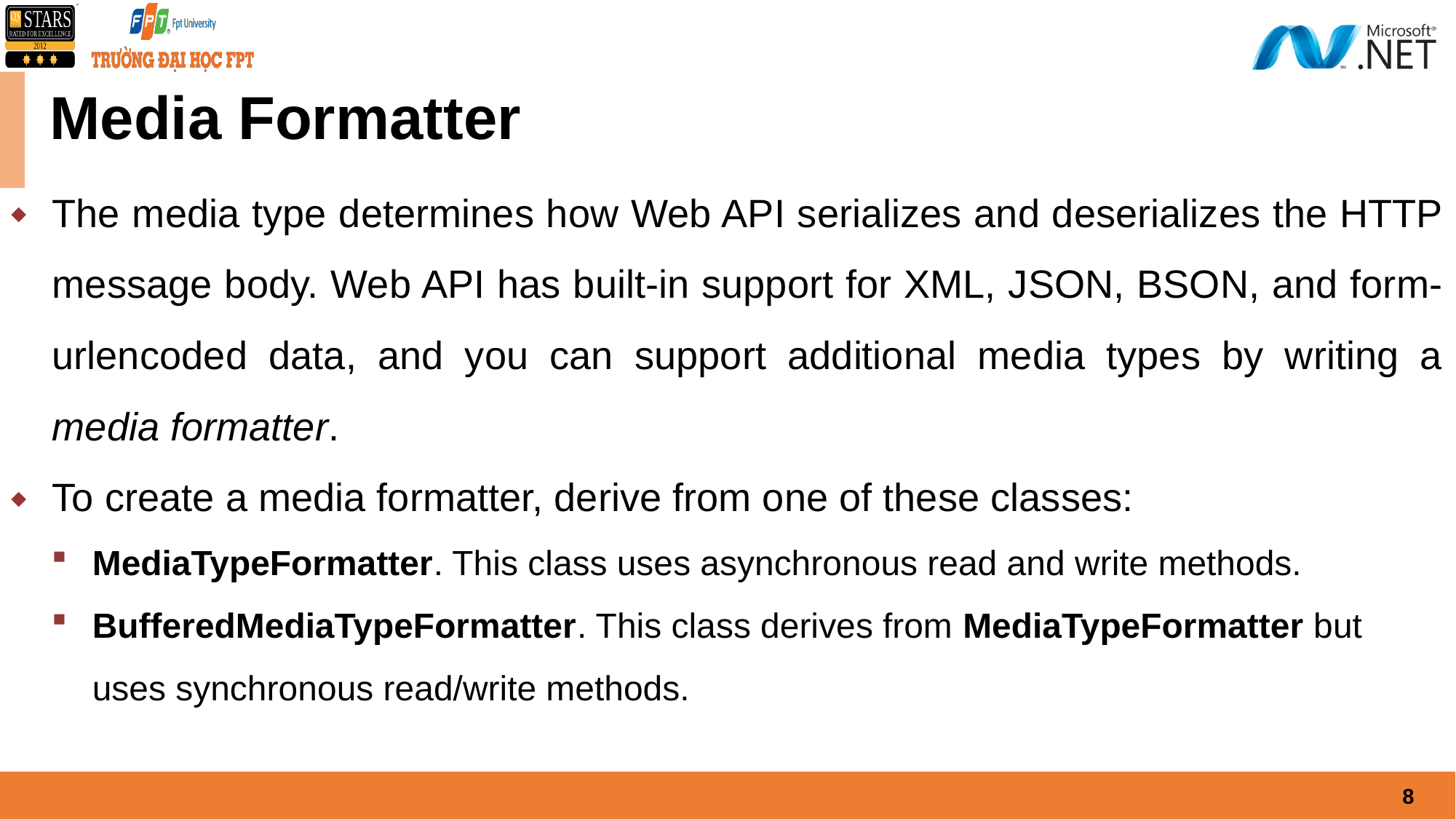

# Media Formatter
The media type determines how Web API serializes and deserializes the HTTP message body. Web API has built-in support for XML, JSON, BSON, and form-urlencoded data, and you can support additional media types by writing a media formatter.
To create a media formatter, derive from one of these classes:
MediaTypeFormatter. This class uses asynchronous read and write methods.
BufferedMediaTypeFormatter. This class derives from MediaTypeFormatter but uses synchronous read/write methods.

8